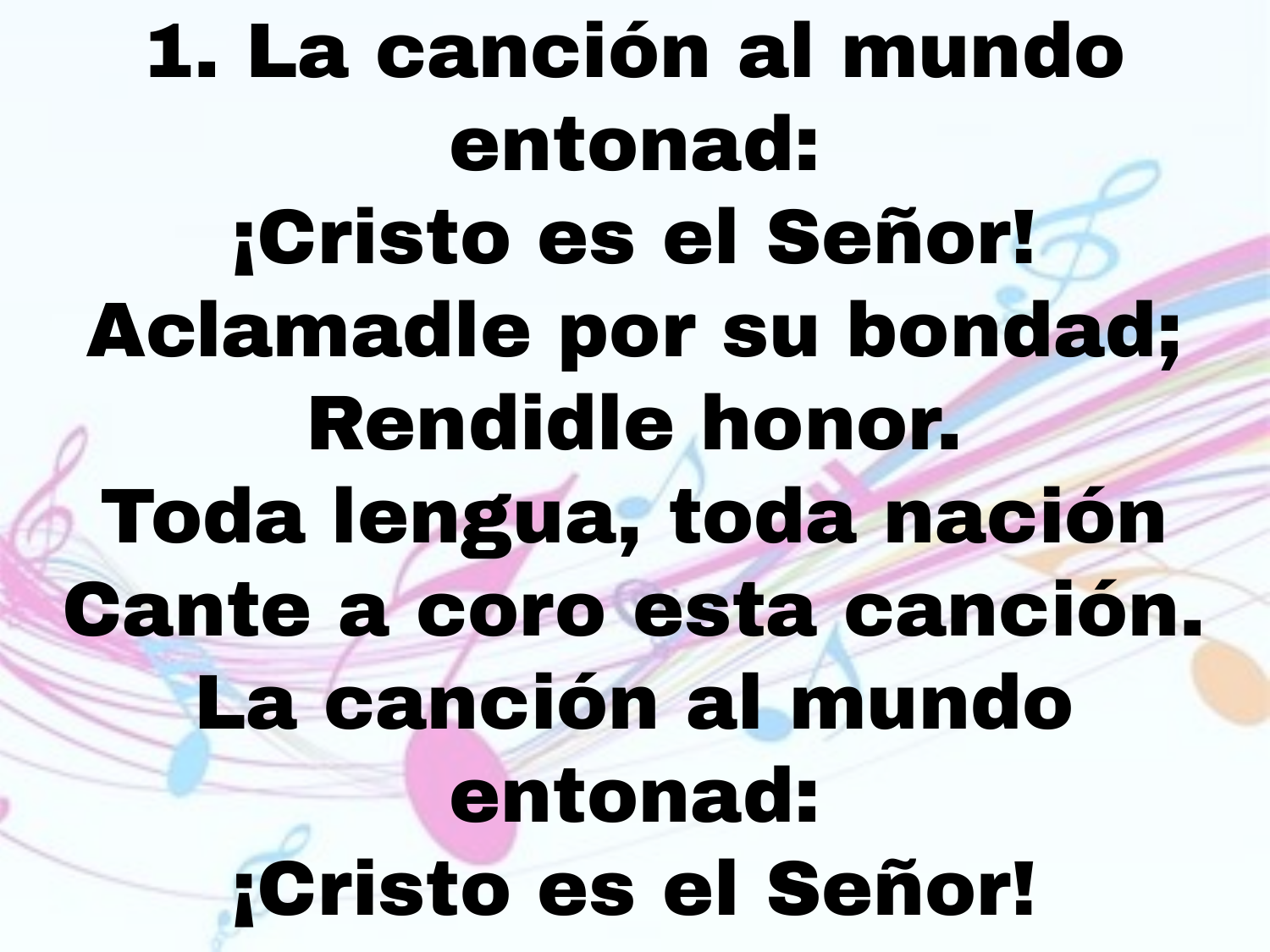

1. La canción al mundo entonad:
¡Cristo es el Señor!
Aclamadle por su bondad;
Rendidle honor.
Toda lengua, toda nación
Cante a coro esta canción.
La canción al mundo entonad:
¡Cristo es el Señor!